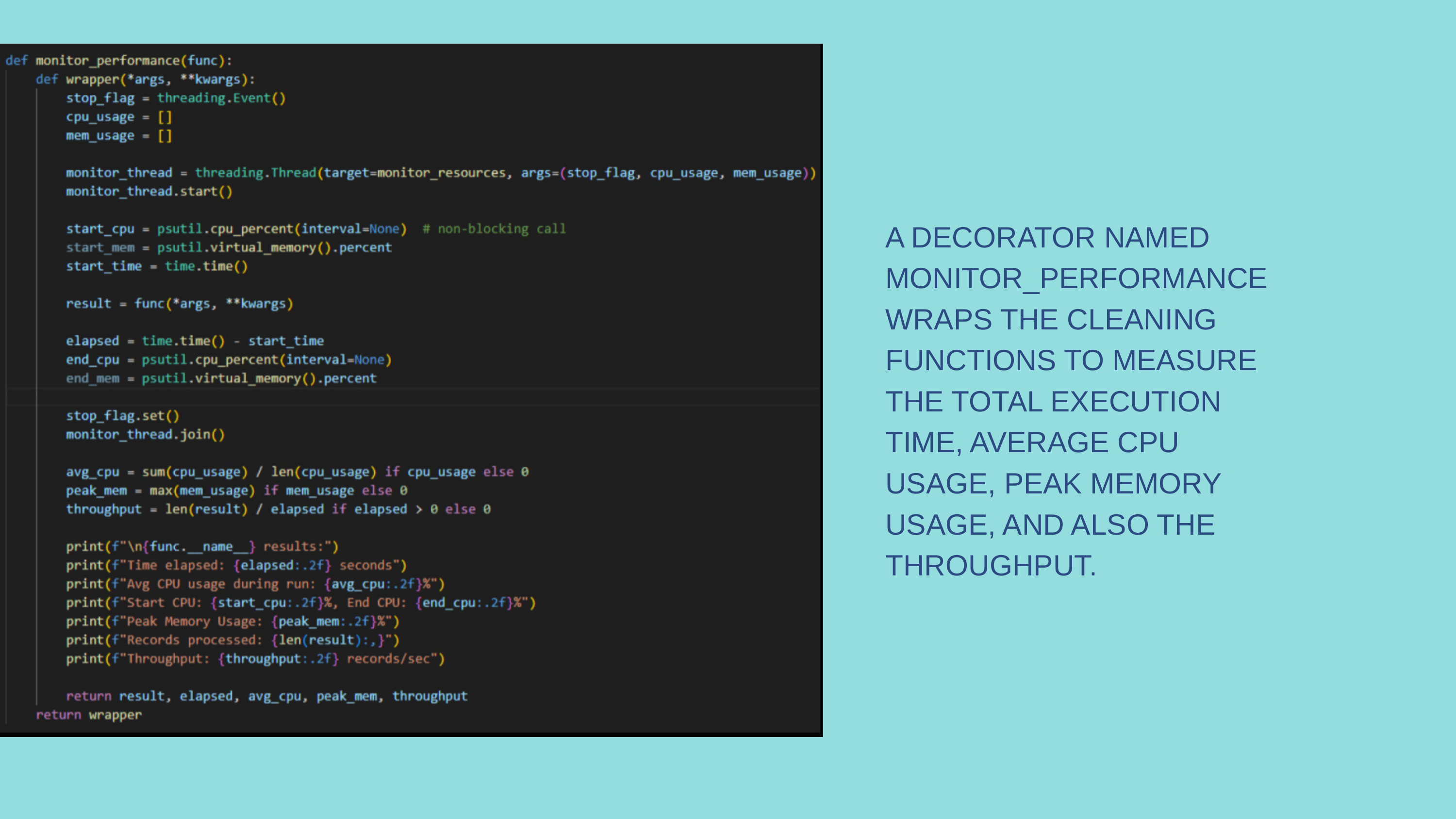

A DECORATOR NAMED MONITOR_PERFORMANCE WRAPS THE CLEANING FUNCTIONS TO MEASURE THE TOTAL EXECUTION TIME, AVERAGE CPU USAGE, PEAK MEMORY USAGE, AND ALSO THE THROUGHPUT.